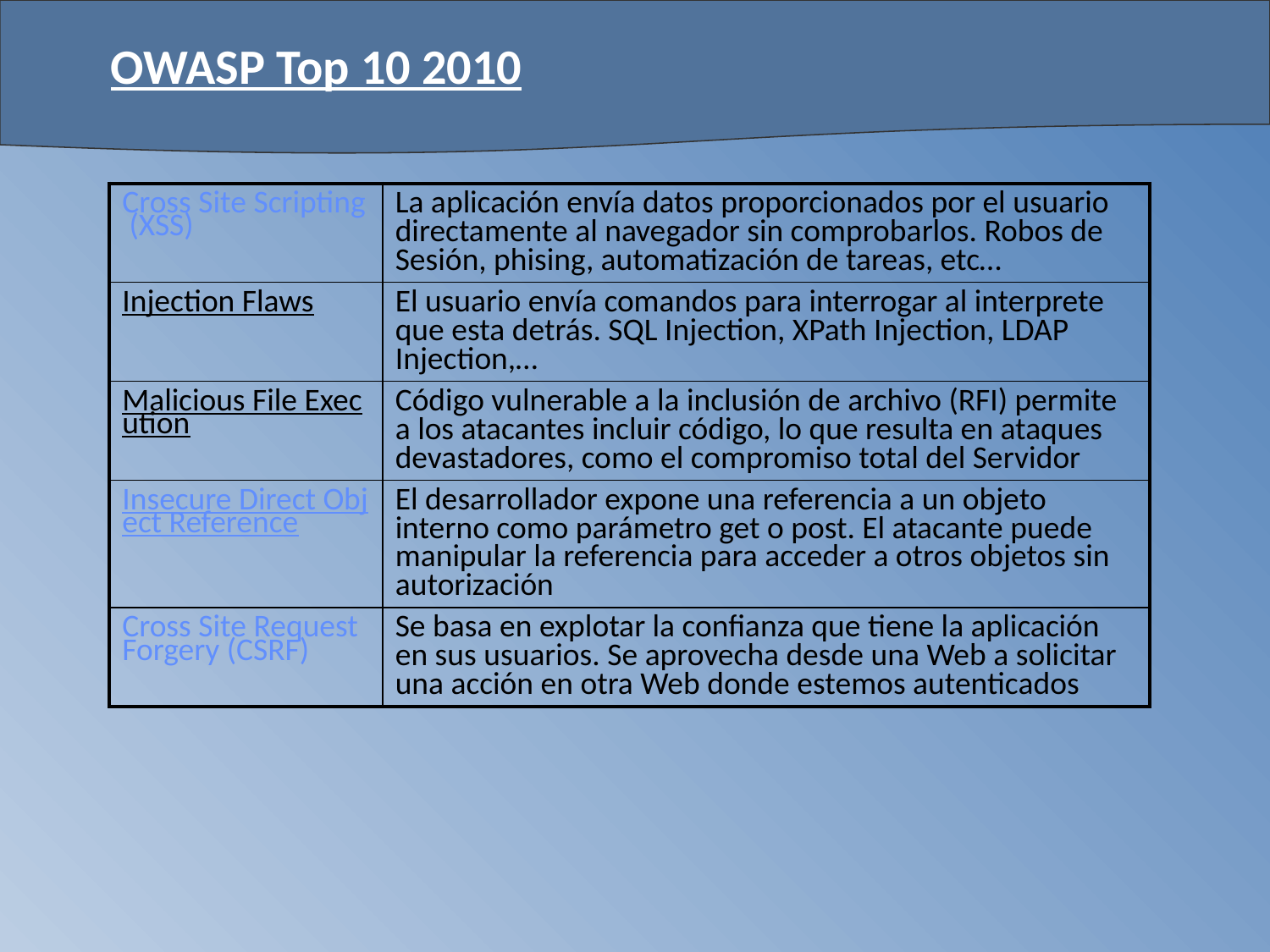

# OWASP Top 10 2010
| Cross Site Scripting (XSS) | La aplicación envía datos proporcionados por el usuario directamente al navegador sin comprobarlos. Robos de Sesión, phising, automatización de tareas, etc… |
| --- | --- |
| Injection Flaws | El usuario envía comandos para interrogar al interprete que esta detrás. SQL Injection, XPath Injection, LDAP Injection,… |
| Malicious File Execution | Código vulnerable a la inclusión de archivo (RFI) permite a los atacantes incluir código, lo que resulta en ataques devastadores, como el compromiso total del Servidor |
| Insecure Direct Object Reference | El desarrollador expone una referencia a un objeto interno como parámetro get o post. El atacante puede manipular la referencia para acceder a otros objetos sin autorización |
| Cross Site Request Forgery (CSRF) | Se basa en explotar la confianza que tiene la aplicación en sus usuarios. Se aprovecha desde una Web a solicitar una acción en otra Web donde estemos autenticados |